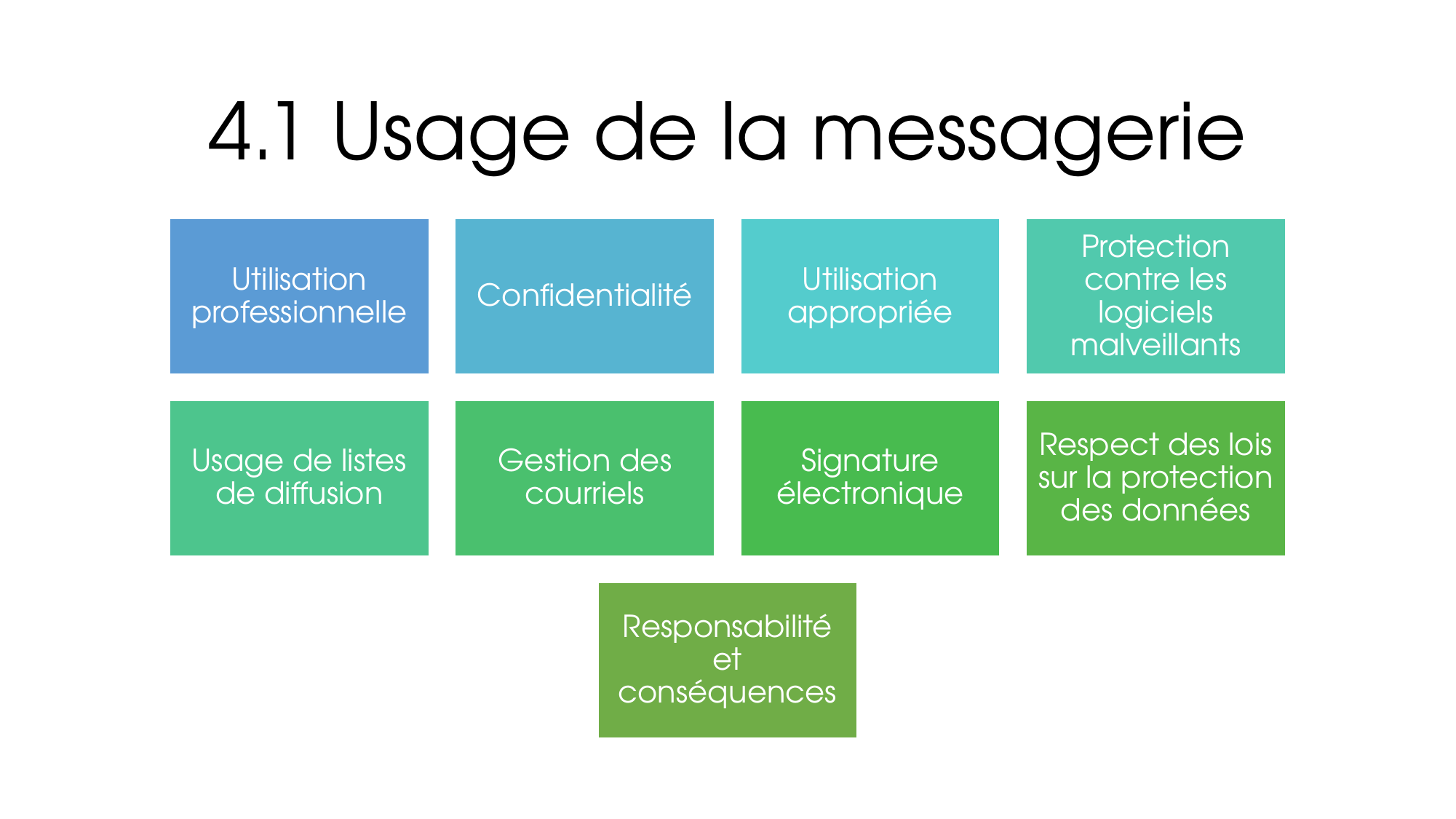

# 4.1 Usage de la messagerie
Utilisation professionnelle
Confidentialité
Utilisation appropriée
Protection contre les logiciels malveillants
Usage de listes de diffusion
Gestion des courriels
Signature électronique
Respect des lois sur la protection des données
Responsabilité et conséquences